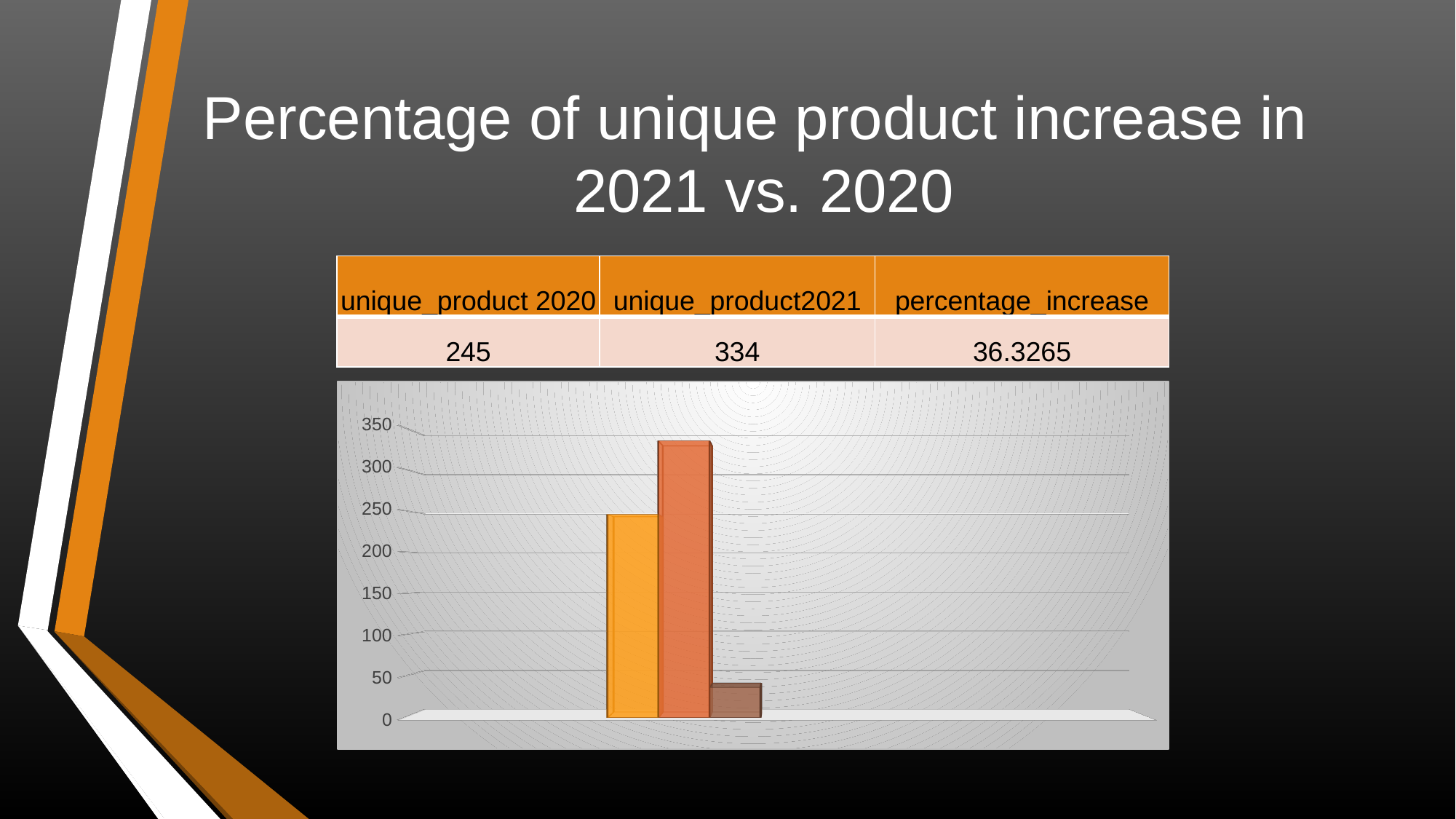

# Percentage of unique product increase in 2021 vs. 2020
| unique\_product 2020 | unique\_product2021 | percentage\_increase |
| --- | --- | --- |
| 245 | 334 | 36.3265 |

[unsupported chart]